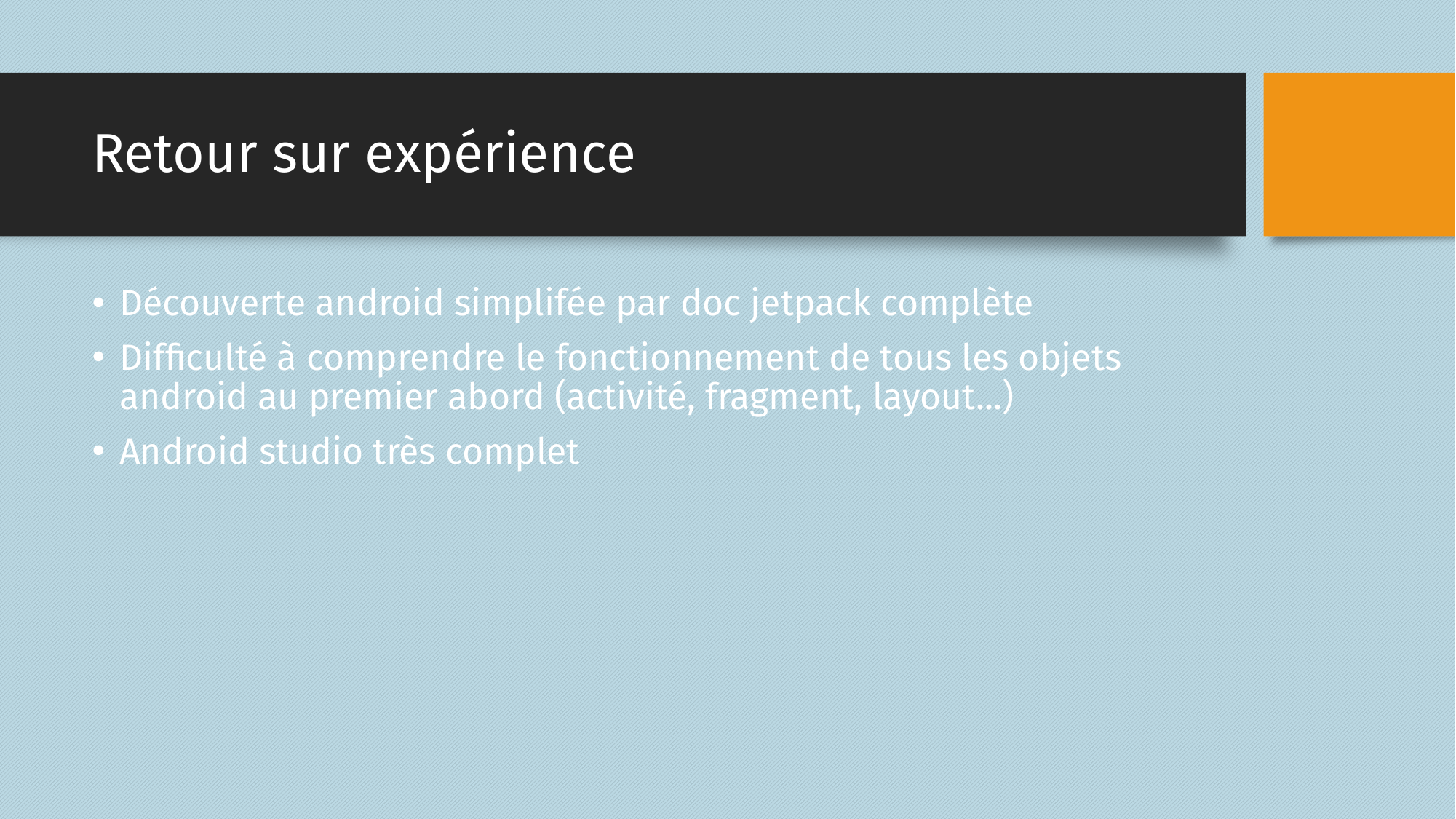

# Retour sur expérience
Découverte android simplifée par doc jetpack complète
Difficulté à comprendre le fonctionnement de tous les objets android au premier abord (activité, fragment, layout...)
Android studio très complet